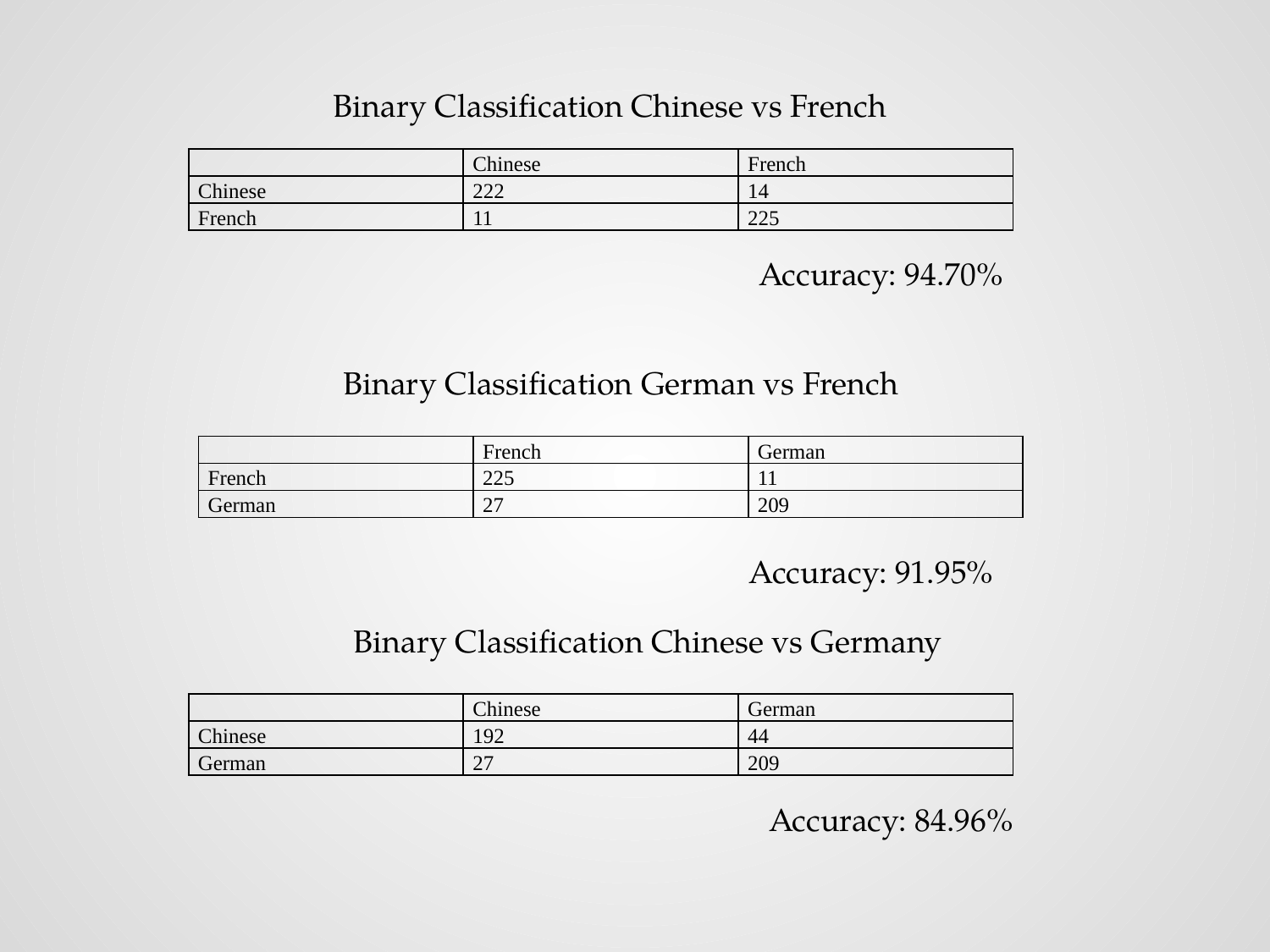

Binary Classification Chinese vs French
|  | Chinese | French |
| --- | --- | --- |
| Chinese | 222 | 14 |
| French | 11 | 225 |
Accuracy: 94.70%
Binary Classification German vs French
|  | French | German |
| --- | --- | --- |
| French | 225 | 11 |
| German | 27 | 209 |
Accuracy: 91.95%
Binary Classification Chinese vs Germany
|  | Chinese | German |
| --- | --- | --- |
| Chinese | 192 | 44 |
| German | 27 | 209 |
Accuracy: 84.96%